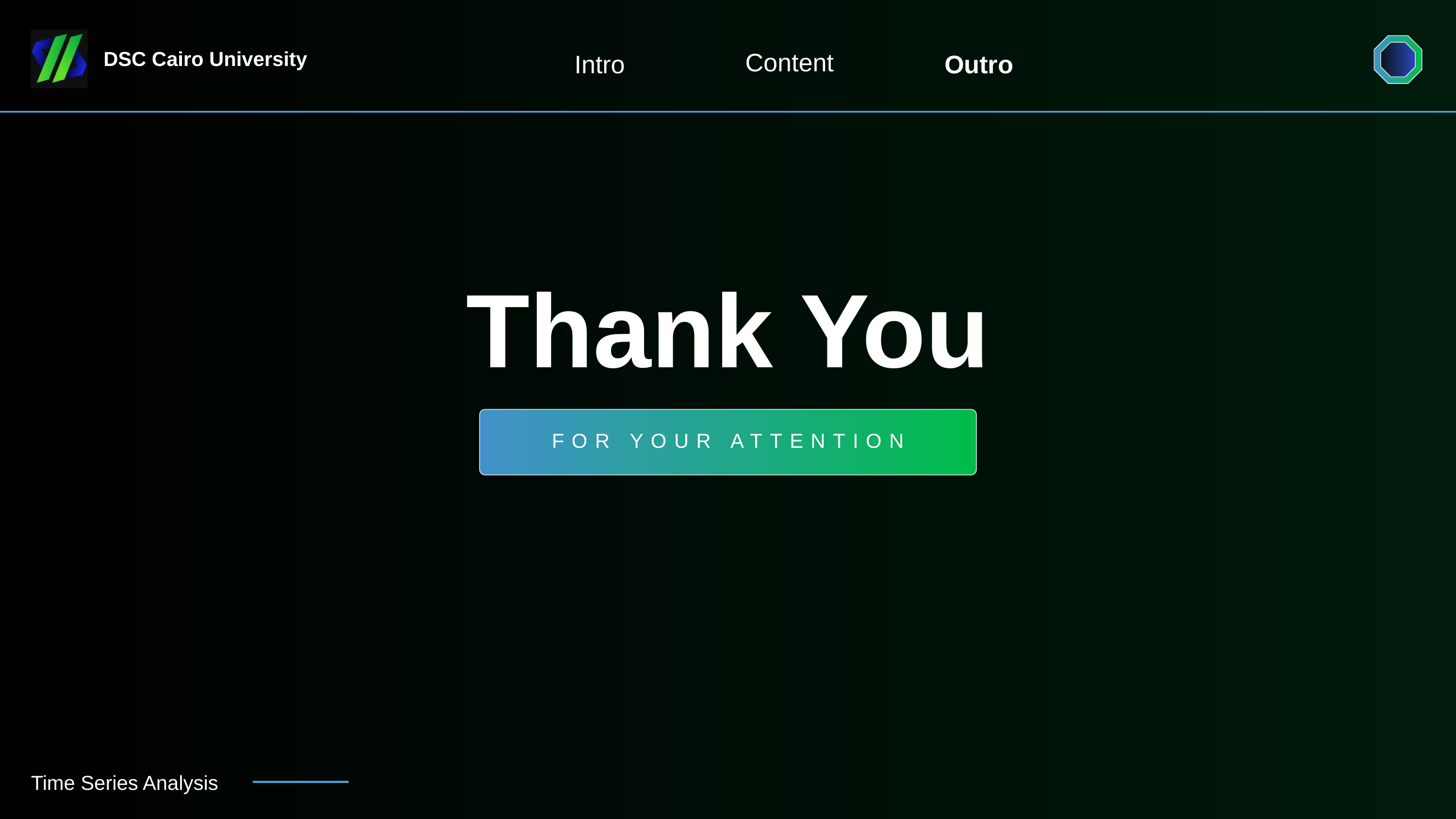

Content

Intro
Outro
DSC Cairo University

Thank You

FOR YOUR ATTENTION
Time Series Analysis